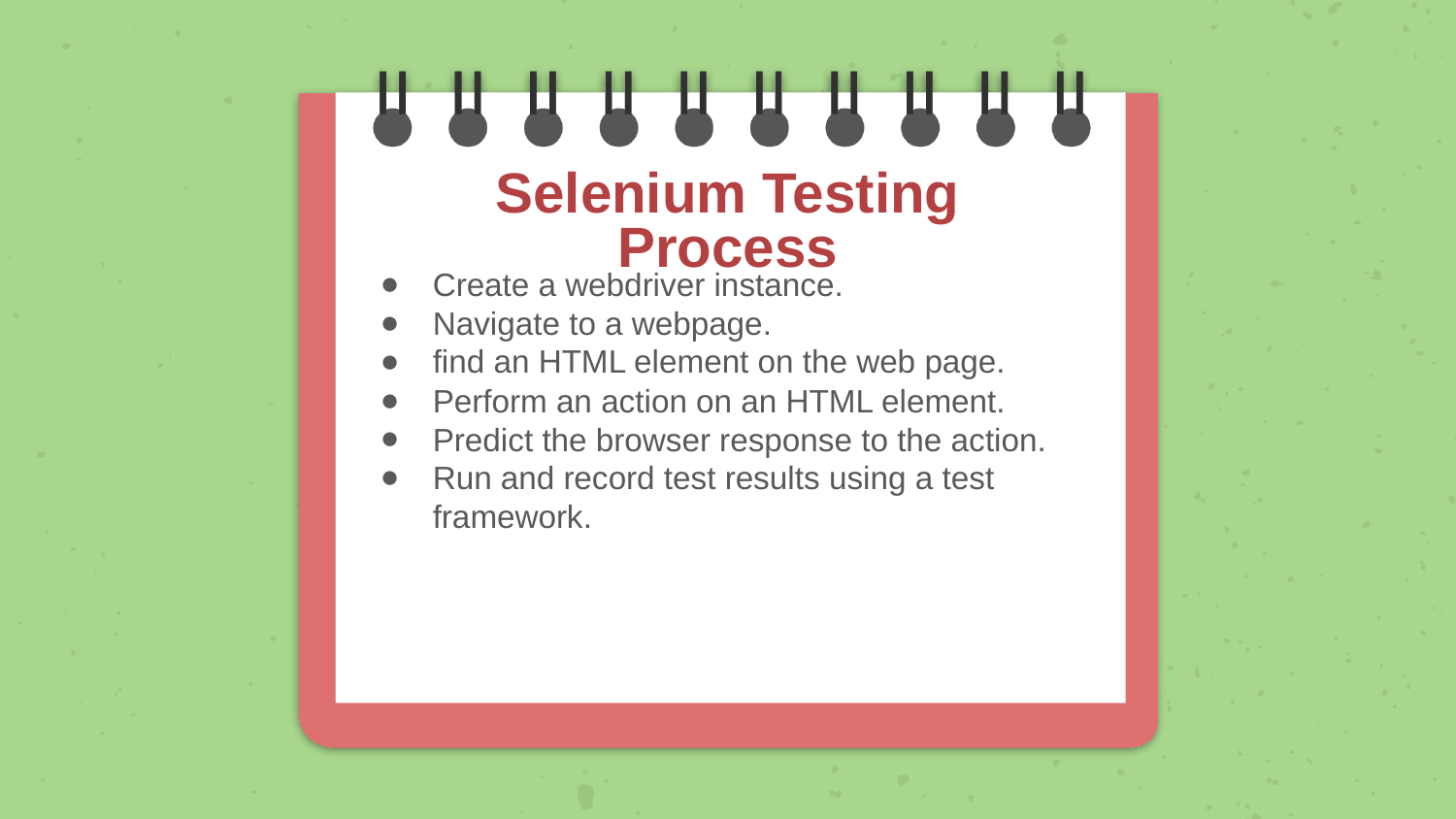

# Selenium Testing Process
Create a webdriver instance.
Navigate to a webpage.
find an HTML element on the web page.
Perform an action on an HTML element.
Predict the browser response to the action.
Run and record test results using a test framework.